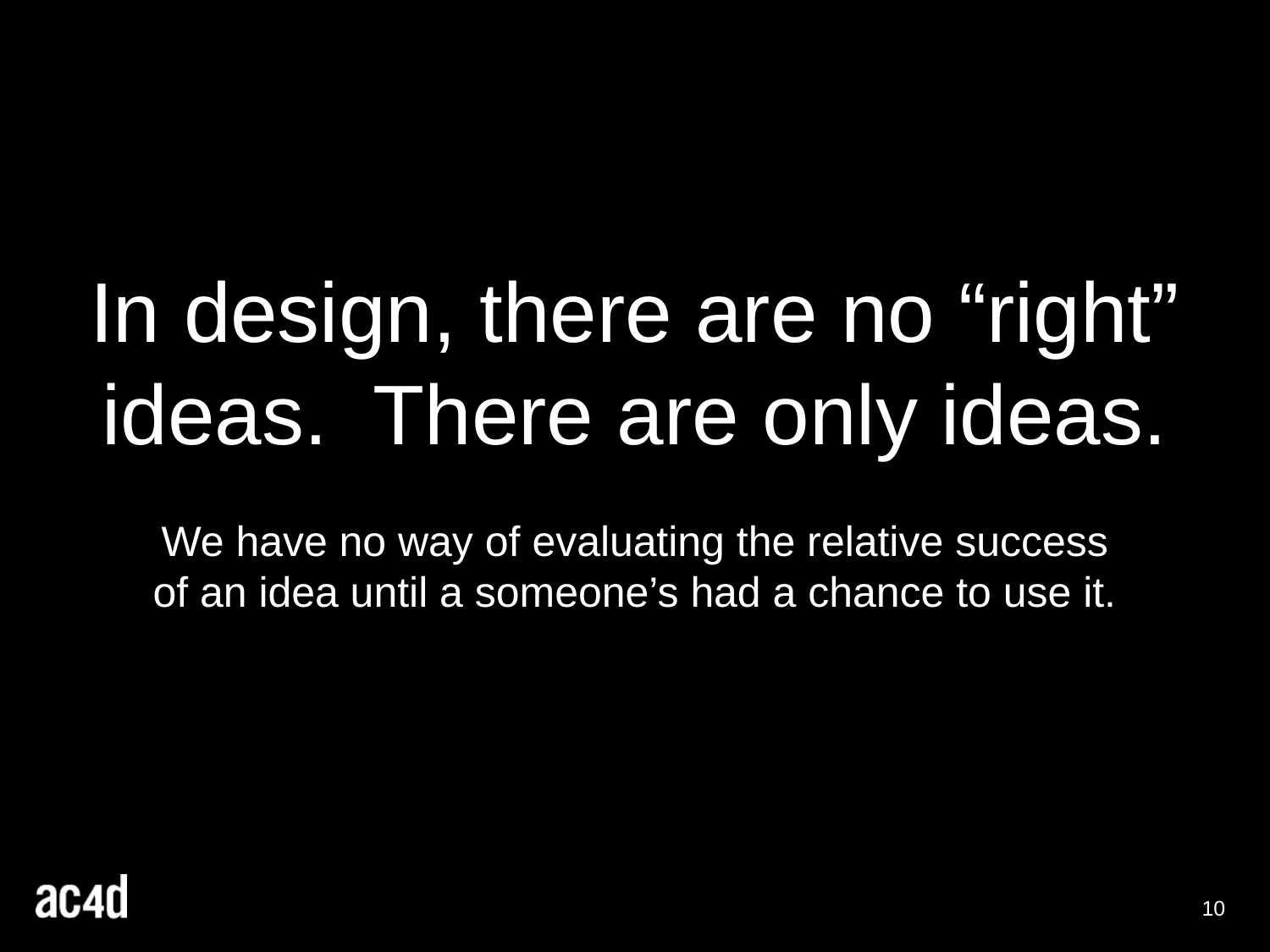

In design, there are no “right” ideas.  There are only ideas.
We have no way of evaluating the relative success of an idea until a someone’s had a chance to use it.
10